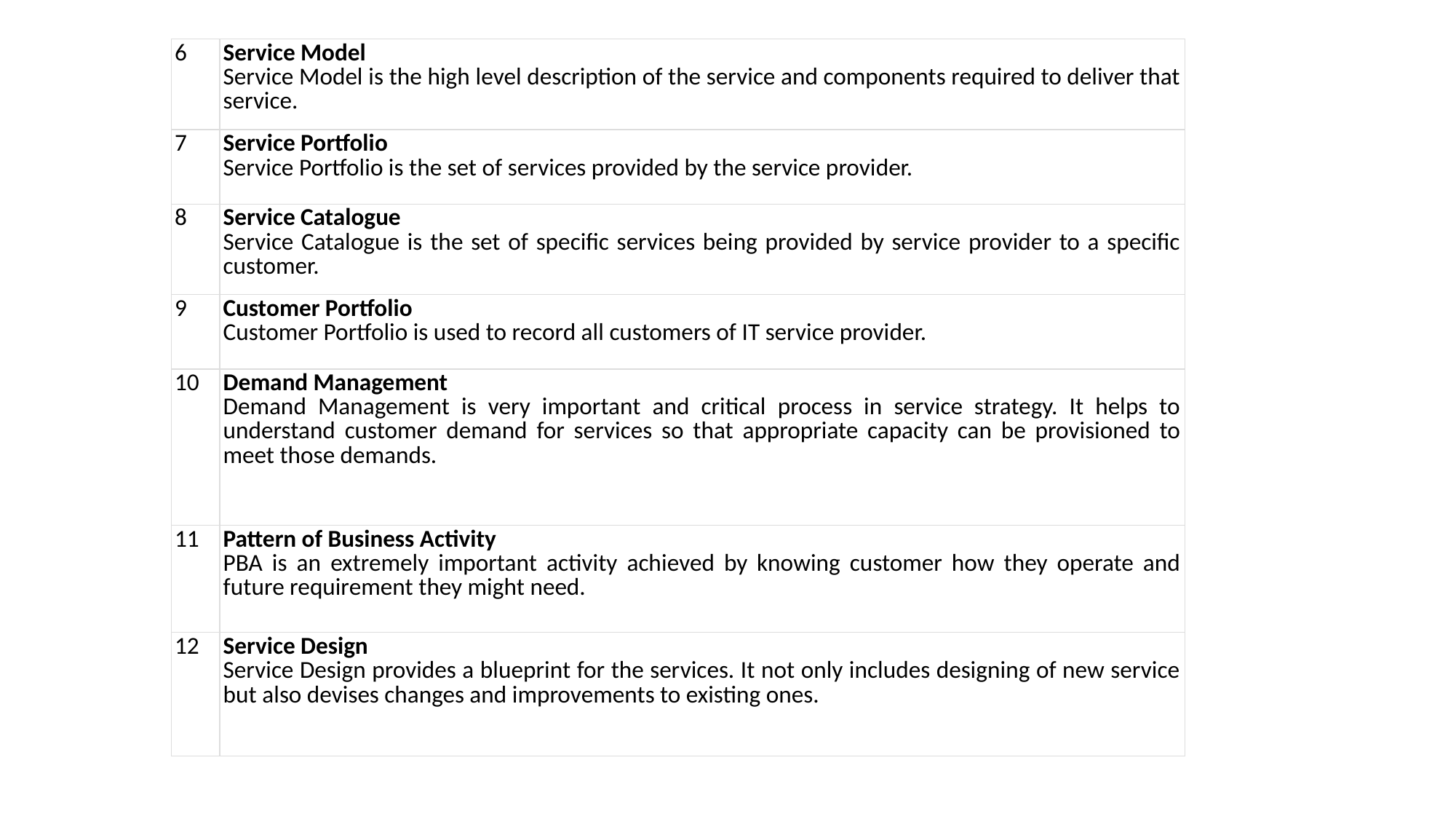

| 6 | Service Model Service Model is the high level description of the service and components required to deliver that service. |
| --- | --- |
| 7 | Service Portfolio Service Portfolio is the set of services provided by the service provider. |
| 8 | Service Catalogue Service Catalogue is the set of specific services being provided by service provider to a specific customer. |
| 9 | Customer Portfolio Customer Portfolio is used to record all customers of IT service provider. |
| 10 | Demand Management Demand Management is very important and critical process in service strategy. It helps to understand customer demand for services so that appropriate capacity can be provisioned to meet those demands. |
| 11 | Pattern of Business Activity PBA is an extremely important activity achieved by knowing customer how they operate and future requirement they might need. |
| 12 | Service Design Service Design provides a blueprint for the services. It not only includes designing of new service but also devises changes and improvements to existing ones. |